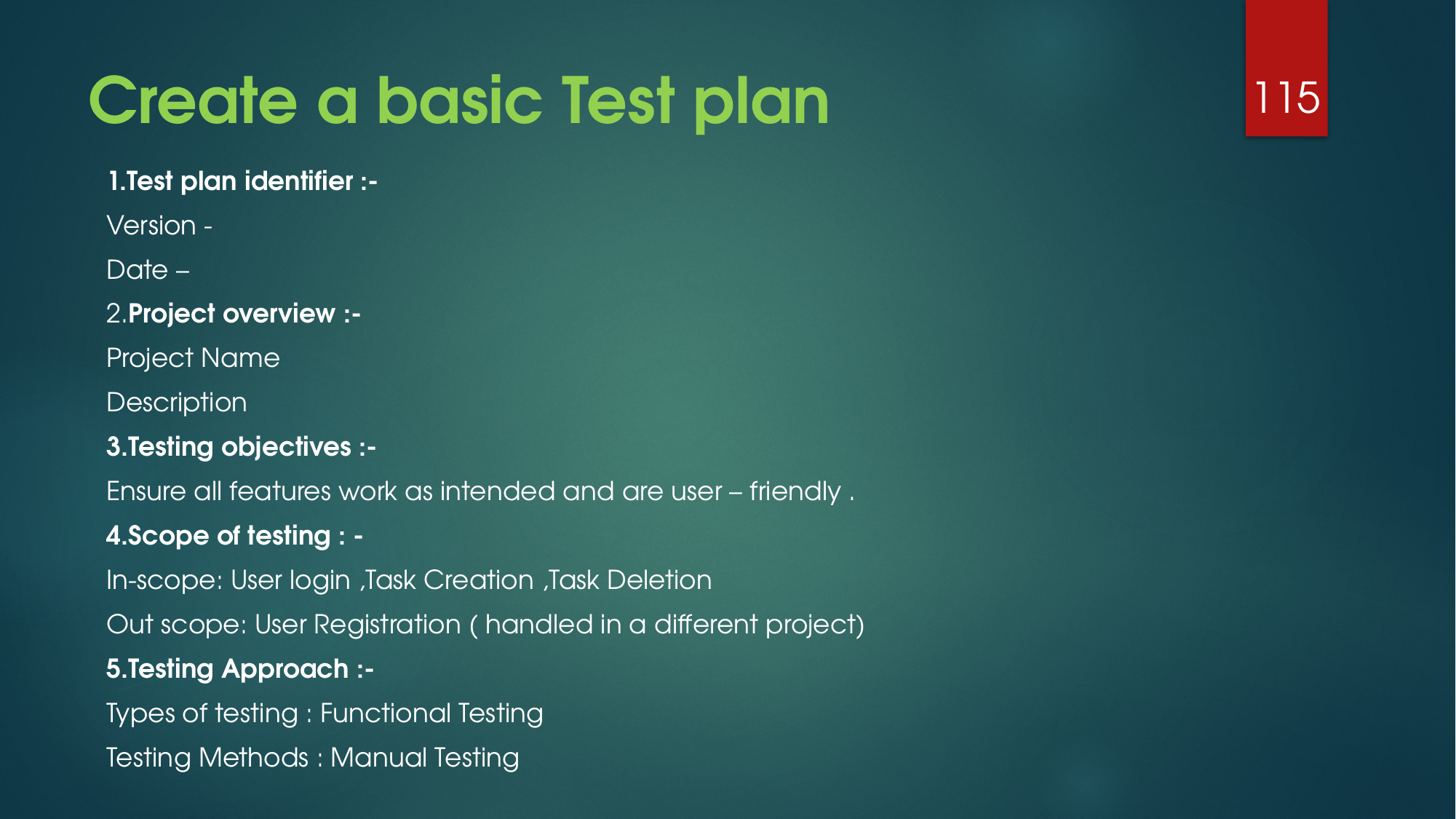

115
# Create a basic Test plan
1.Test plan identifier :-
Version -
Date –
2.Project overview :-
Project Name
Description
3.Testing objectives :-
Ensure all features work as intended and are user – friendly .
4.Scope of testing : -
In-scope: User login ,Task Creation ,Task Deletion
Out scope: User Registration ( handled in a different project)
5.Testing Approach :-
Types of testing : Functional Testing
Testing Methods : Manual Testing